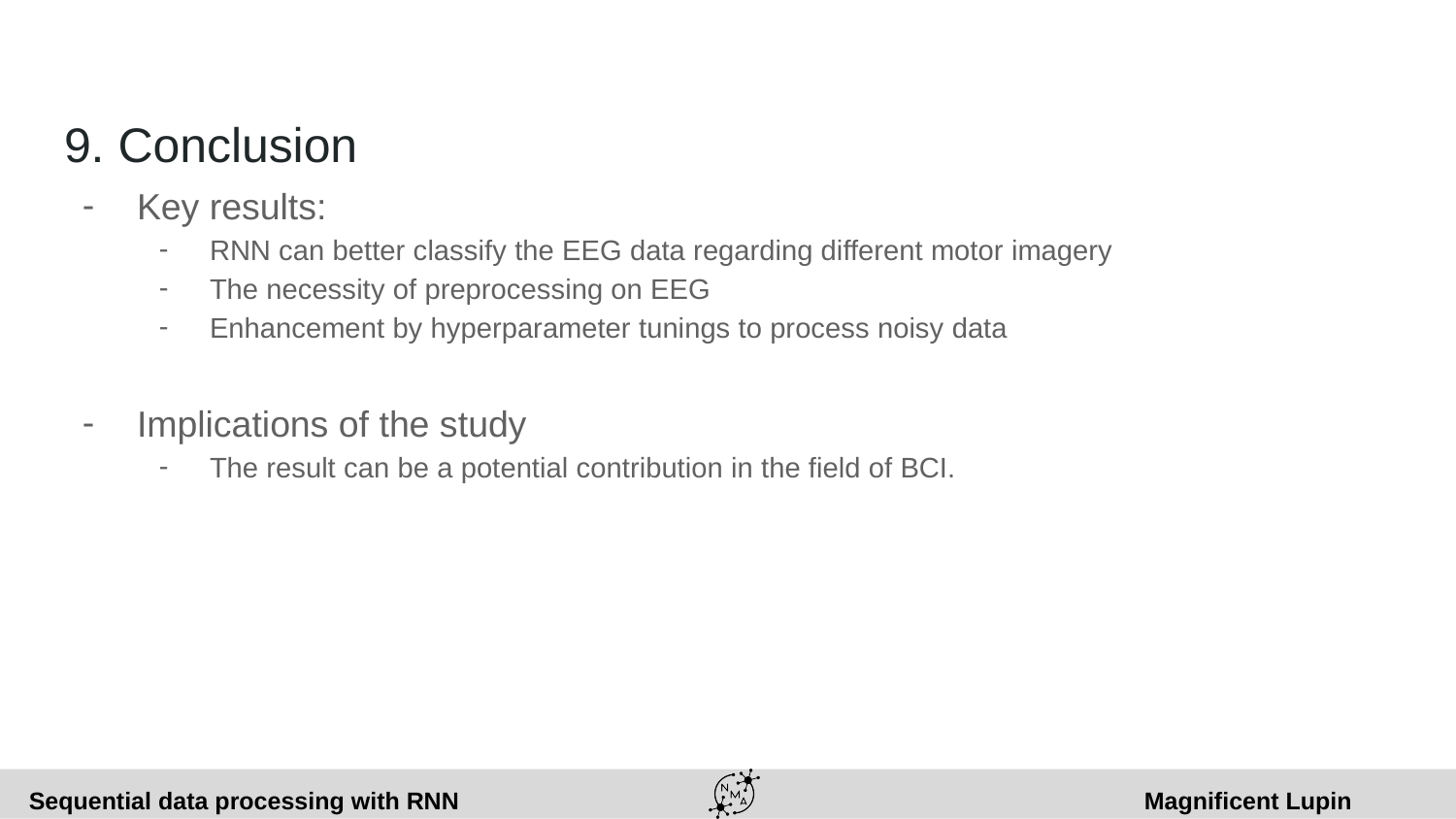

# 9. Conclusion
Key results:
RNN can better classify the EEG data regarding different motor imagery
The necessity of preprocessing on EEG
Enhancement by hyperparameter tunings to process noisy data

Implications of the study
The result can be a potential contribution in the field of BCI.